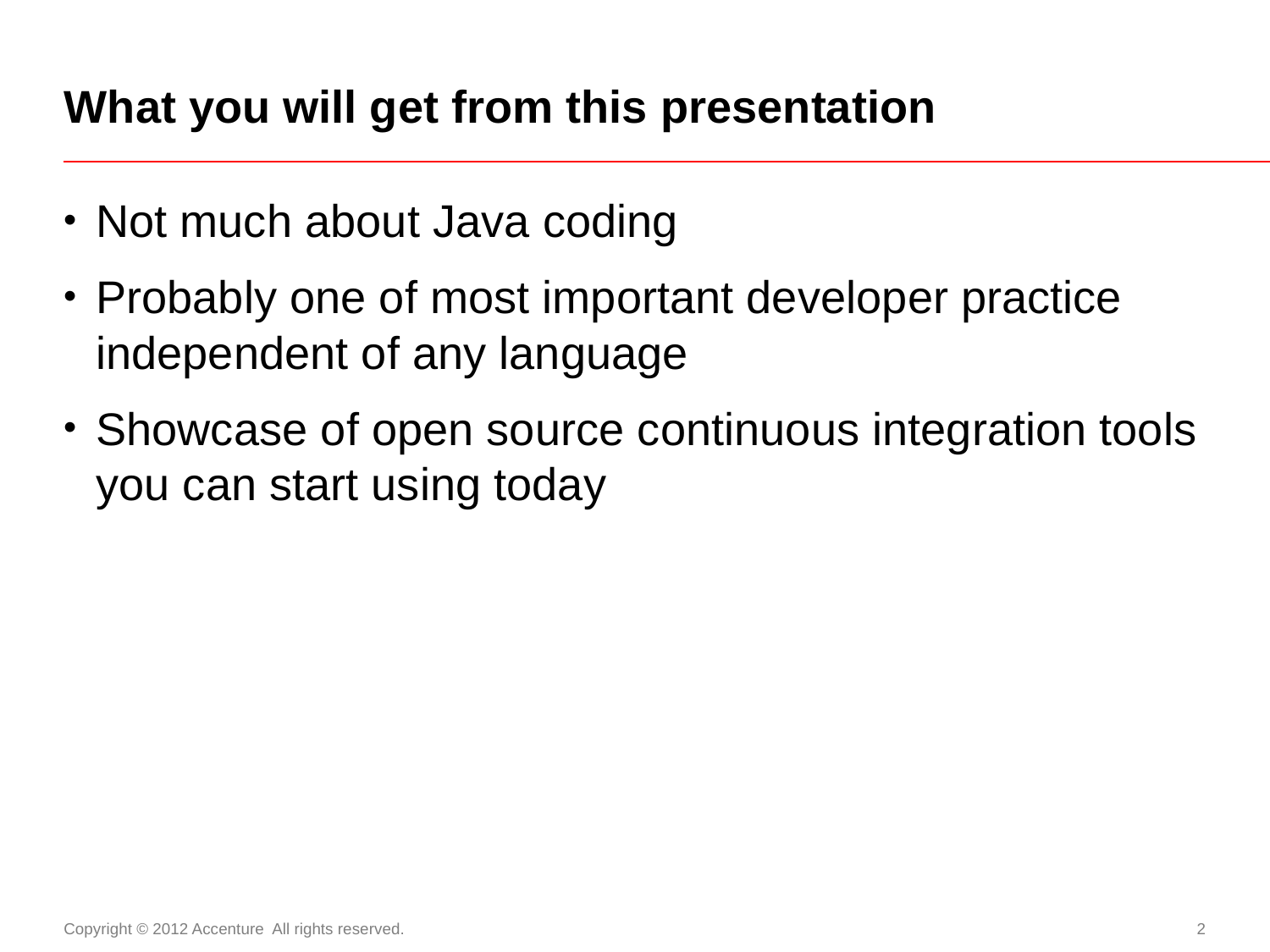

# What you will get from this presentation
Not much about Java coding
Probably one of most important developer practice independent of any language
Showcase of open source continuous integration tools you can start using today